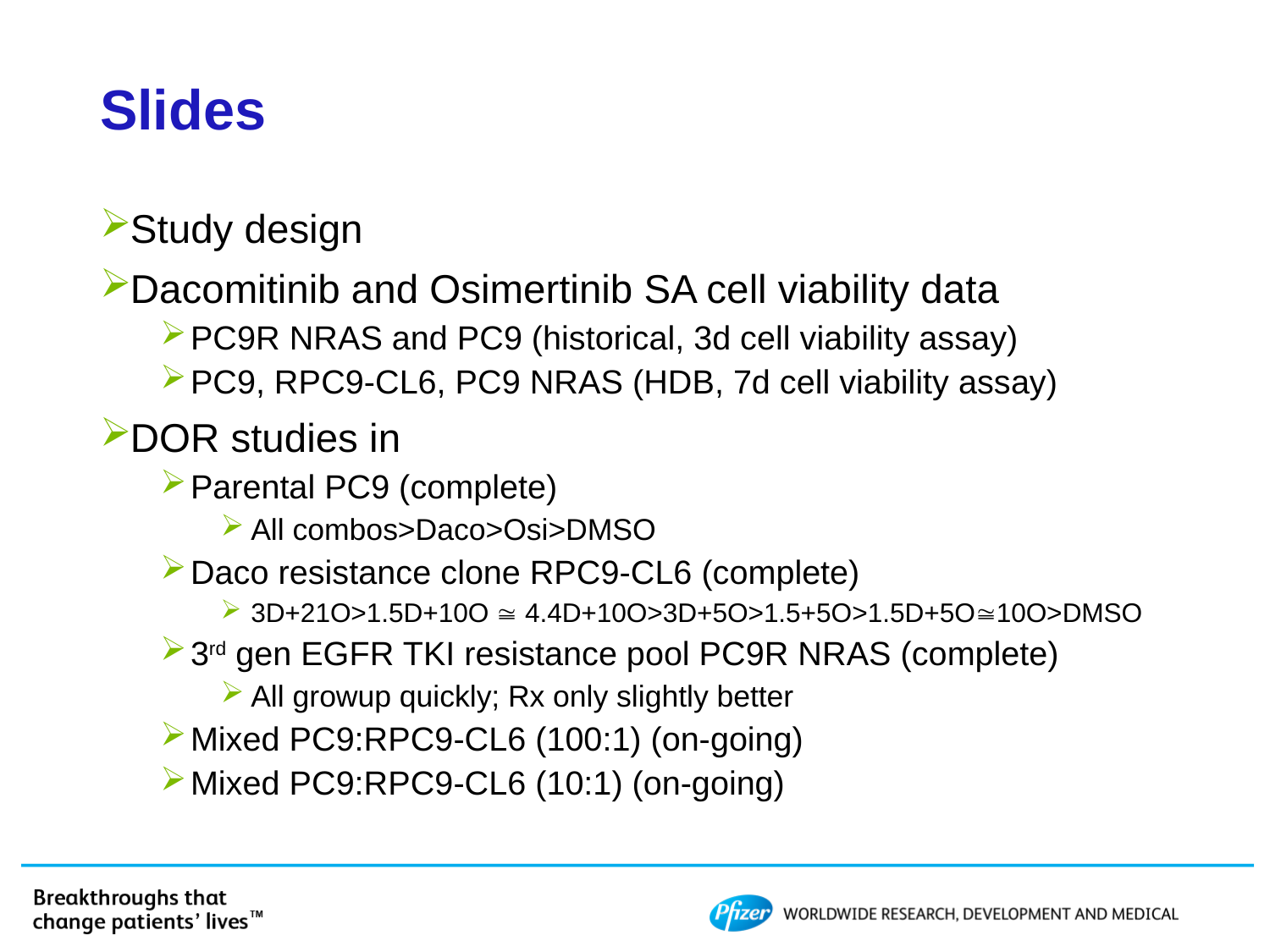

# Slides
Study design
Dacomitinib and Osimertinib SA cell viability data
PC9R NRAS and PC9 (historical, 3d cell viability assay)
PC9, RPC9-CL6, PC9 NRAS (HDB, 7d cell viability assay)
DOR studies in
Parental PC9 (complete)
All combos>Daco>Osi>DMSO
Daco resistance clone RPC9-CL6 (complete)
3D+21O>1.5D+10O ≅ 4.4D+10O>3D+5O>1.5+5O>1.5D+5O≅10O>DMSO
3rd gen EGFR TKI resistance pool PC9R NRAS (complete)
All growup quickly; Rx only slightly better
Mixed PC9:RPC9-CL6 (100:1) (on-going)
Mixed PC9:RPC9-CL6 (10:1) (on-going)